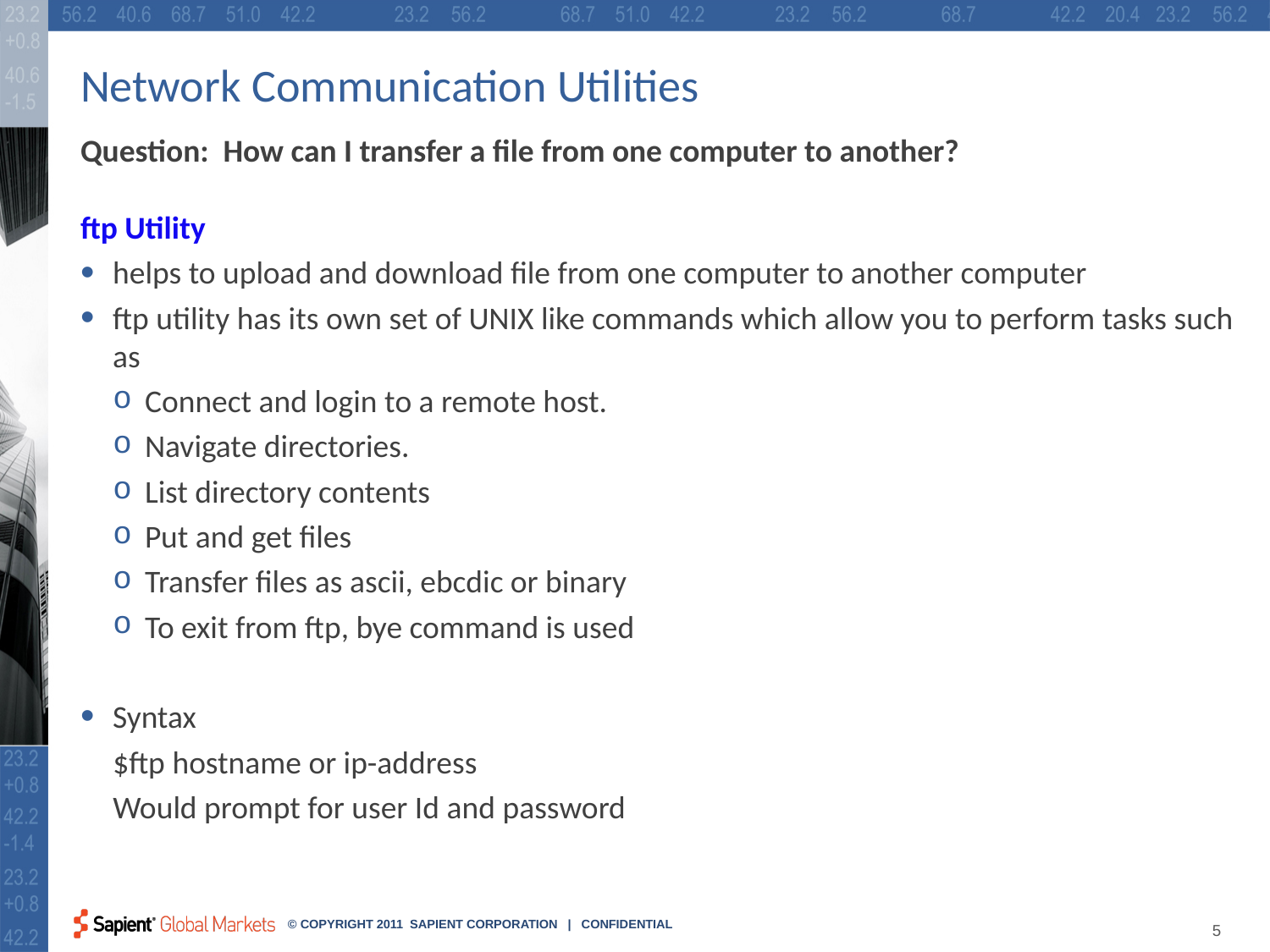

# Network Communication Utilities
Question:  How can I transfer a file from one computer to another?

ftp Utility
helps to upload and download file from one computer to another computer
ftp utility has its own set of UNIX like commands which allow you to perform tasks such as
Connect and login to a remote host.
Navigate directories.
List directory contents
Put and get files
Transfer files as ascii, ebcdic or binary
To exit from ftp, bye command is used

Syntax
$ftp hostname or ip-address
Would prompt for user Id and password

Ref: http://www.colostate.edu/~pburns/networking/ftplab.html